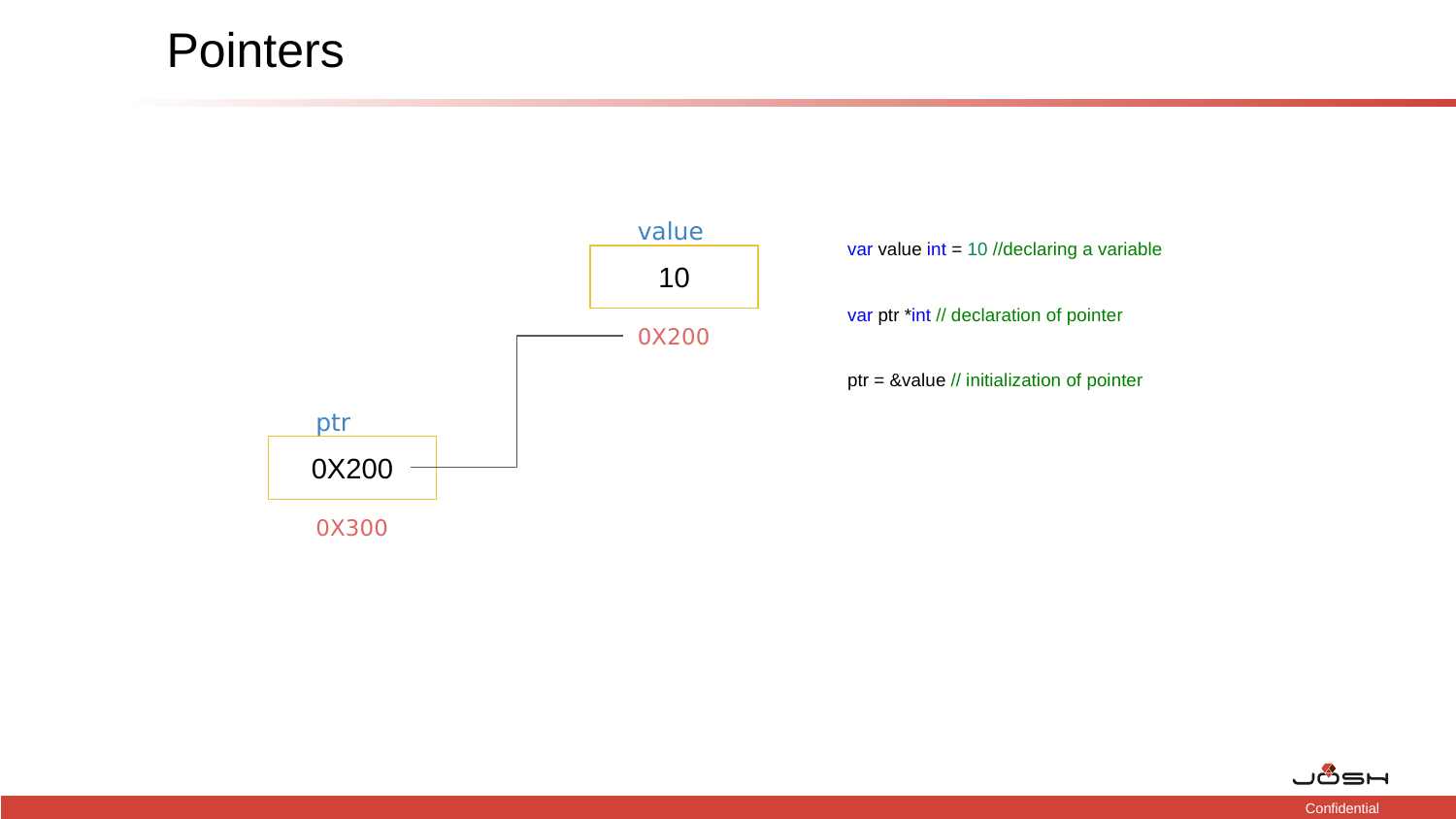

# Pointers
value
   var value int = 10 //declaring a variable

   var ptr *int // declaration of pointer

   ptr = &value // initialization of pointer

10
0X200
ptr
0X200
0X300